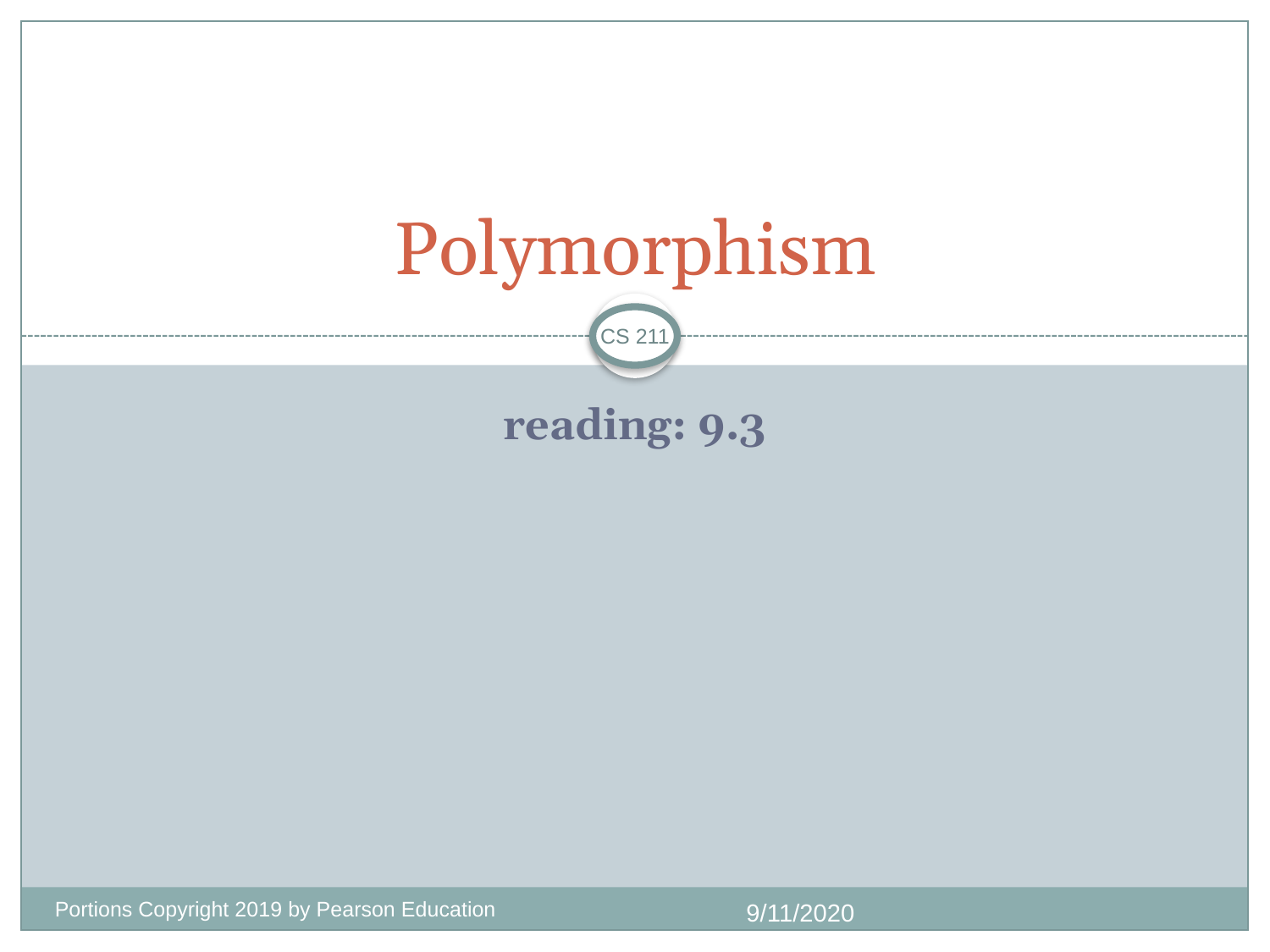

# Polymorphism
CS 211
reading: 9.3

Portions Copyright 2019 by Pearson Education
9/11/2020